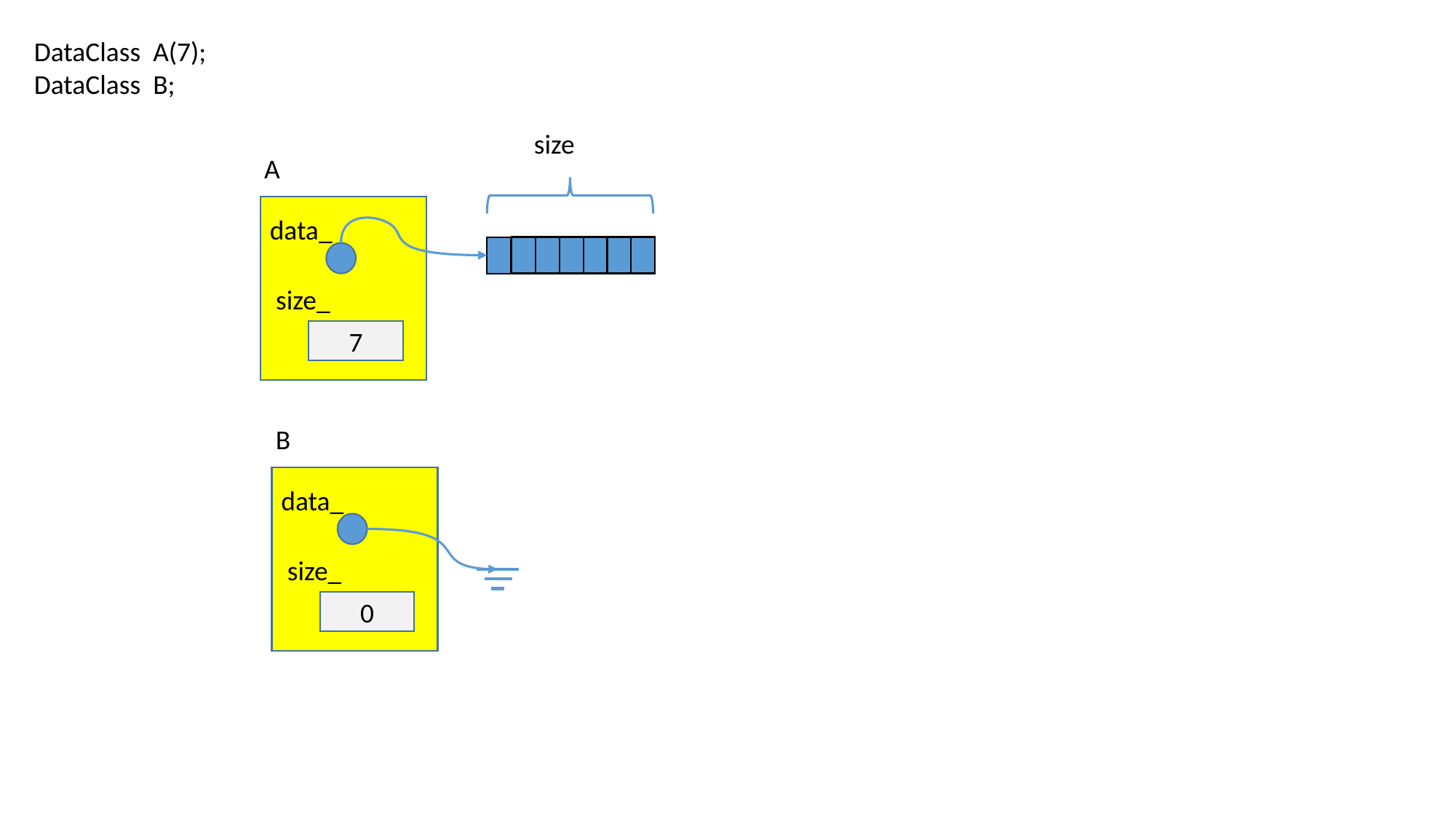

DataClass  A(7);
DataClass  B;

size
A

data_

size_
7
B

data_

size_
0